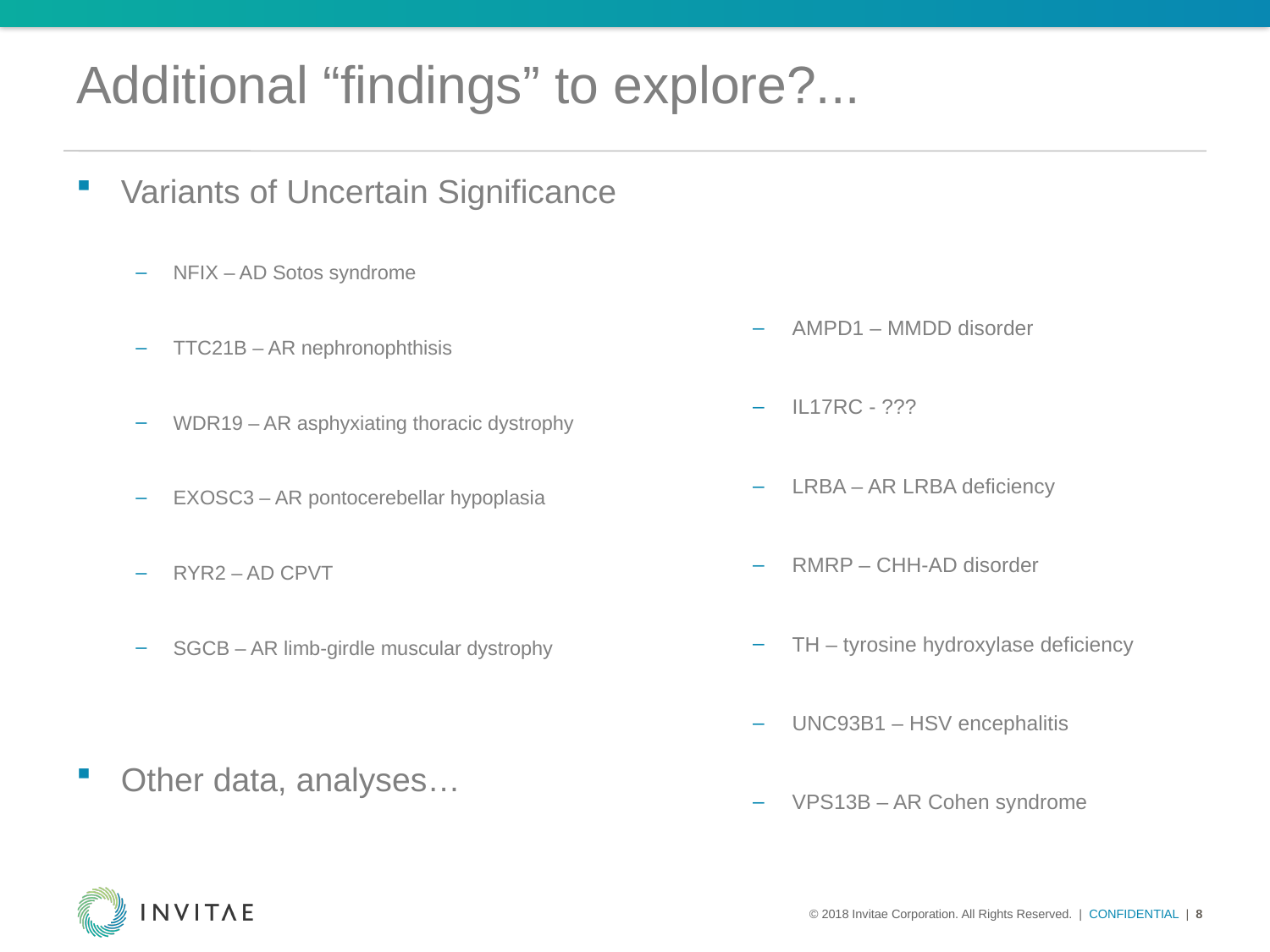

# Additional “findings” to explore?...
Variants of Uncertain Significance

NFIX – AD Sotos syndrome

TTC21B – AR nephronophthisis

WDR19 – AR asphyxiating thoracic dystrophy

EXOSC3 – AR pontocerebellar hypoplasia

RYR2 – AD CPVT

SGCB – AR limb-girdle muscular dystrophy

Other data, analyses…

AMPD1 – MMDD disorder

IL17RC - ???

LRBA – AR LRBA deficiency

RMRP – CHH-AD disorder

TH – tyrosine hydroxylase deficiency

UNC93B1 – HSV encephalitis

VPS13B – AR Cohen syndrome